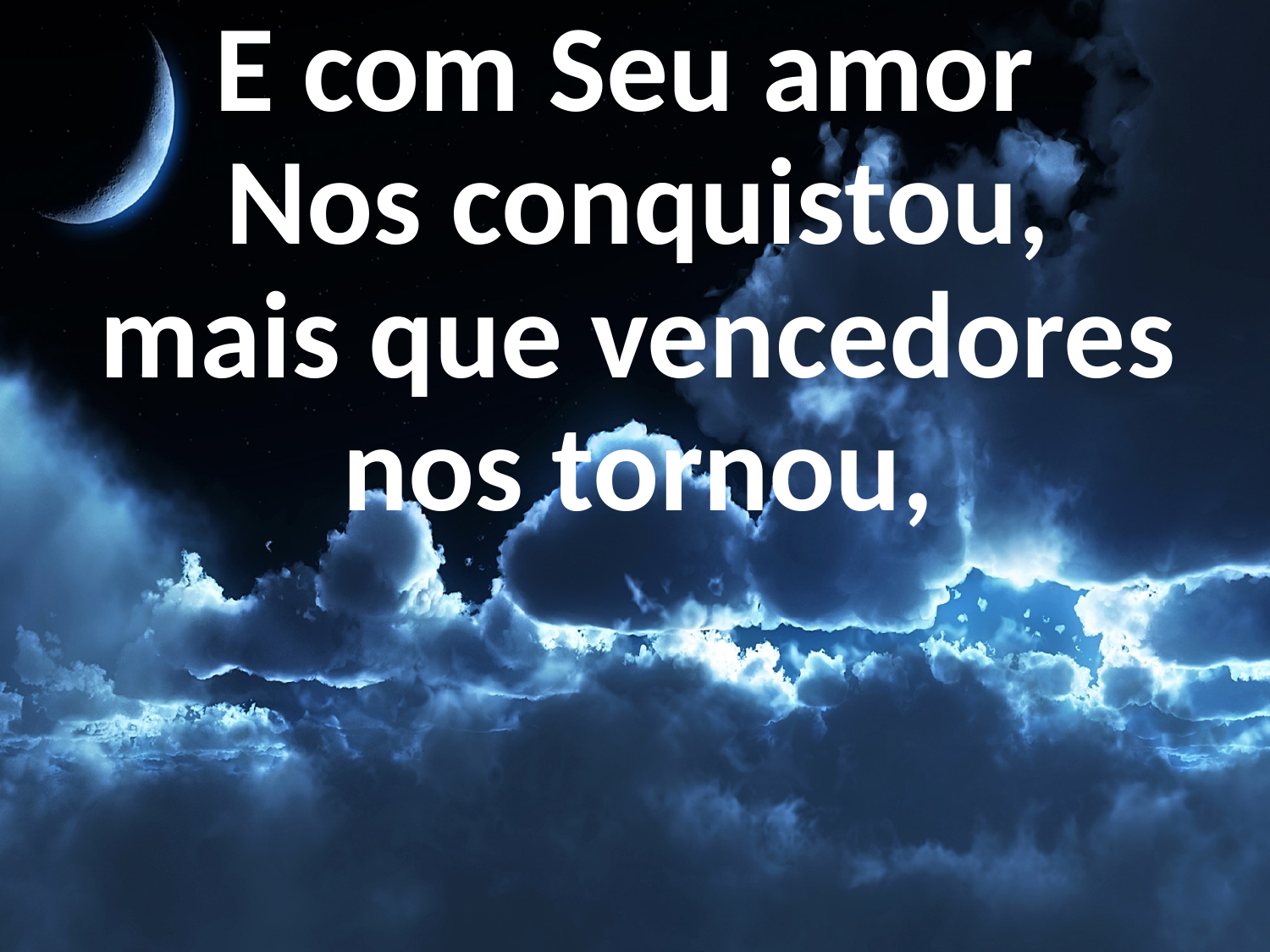

E com Seu amor
Nos conquistou,
mais que vencedores nos tornou,